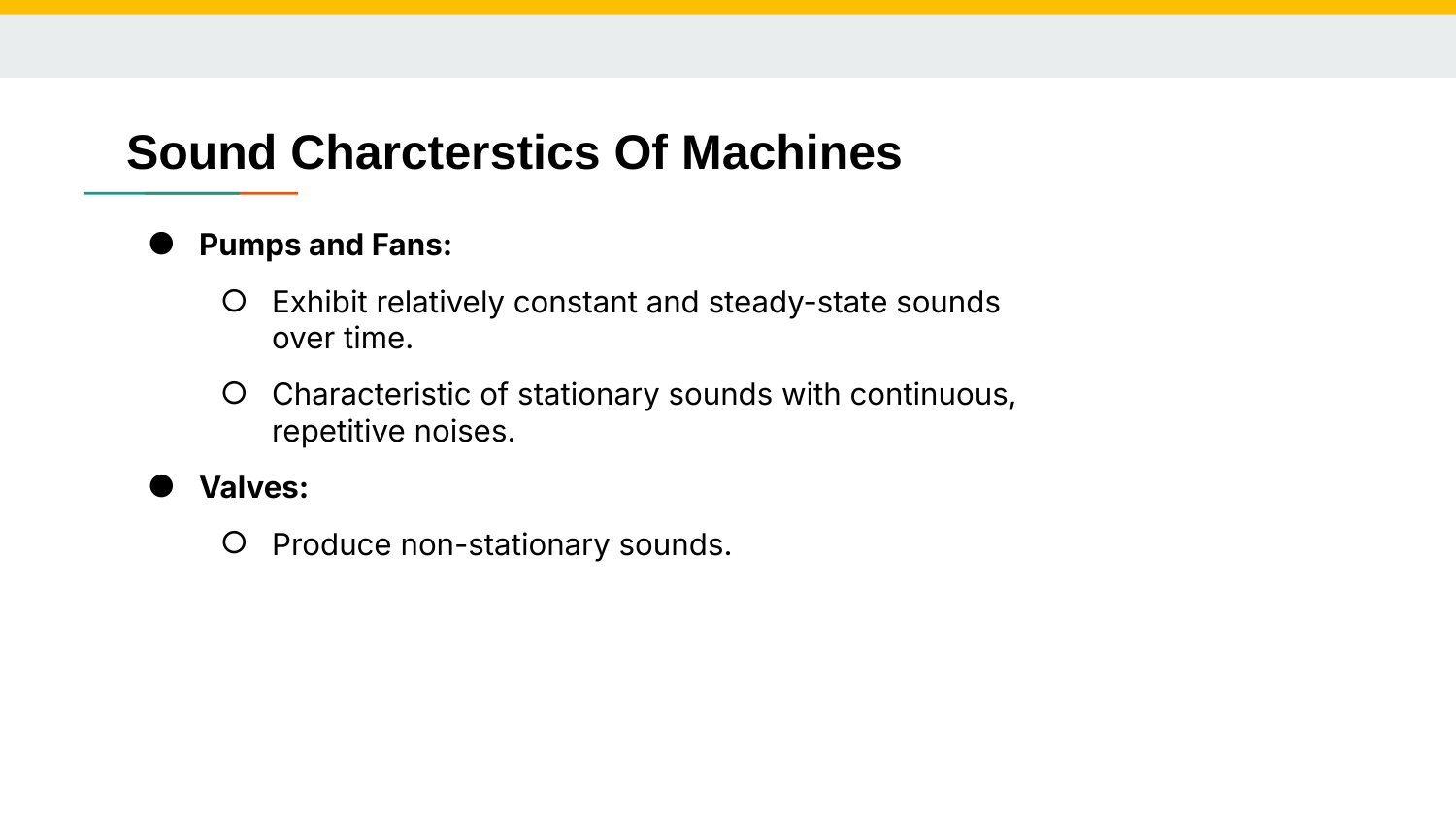

# Sound Charcterstics Of Machines

Pumps and Fans:
Exhibit relatively constant and steady-state sounds over time.
Characteristic of stationary sounds with continuous, repetitive noises.
Valves:
Produce non-stationary sounds.